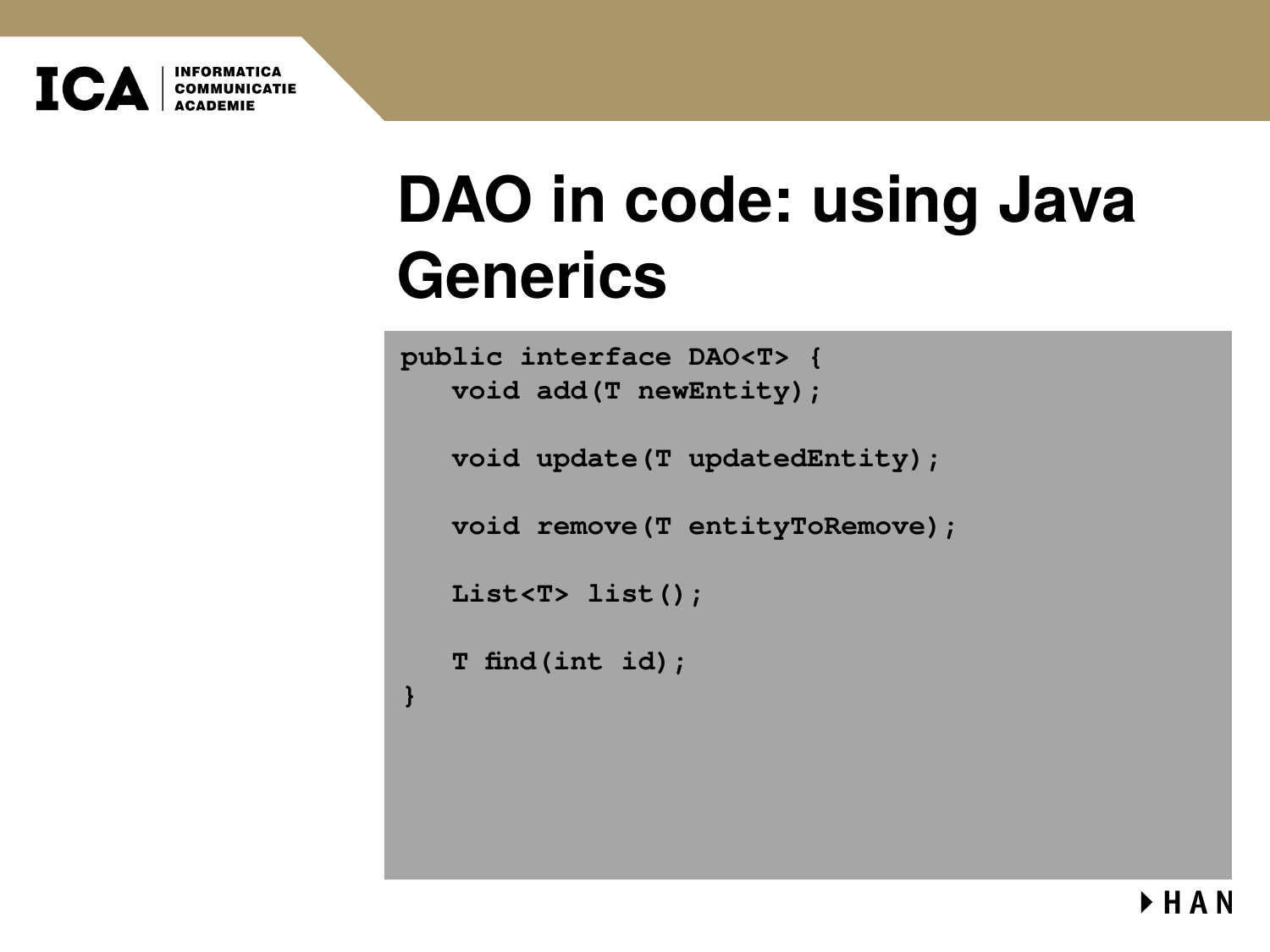

# DAO in code: using Java Generics

 public interface DAO<T> {
    void add(T newEntity);
    void update(T updatedEntity);
    void remove(T entityToRemove);
    List<T> list();
    T find(int id);
 }